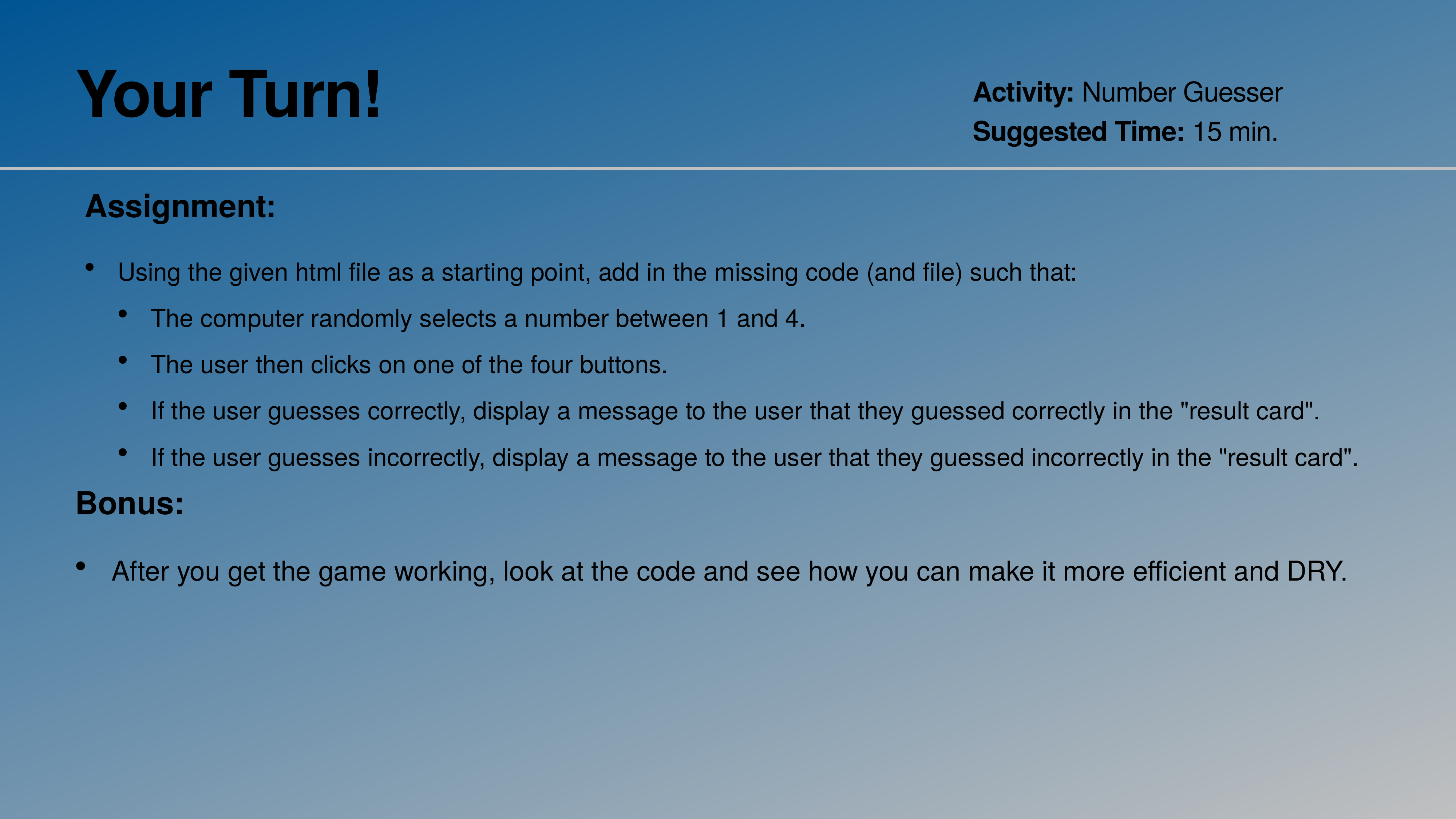

# Your Turn!
Activity: Number Guesser
Suggested Time: 15 min.
Assignment:
Using the given html file as a starting point, add in the missing code (and file) such that:
The computer randomly selects a number between 1 and 4.
The user then clicks on one of the four buttons.
If the user guesses correctly, display a message to the user that they guessed correctly in the "result card".
If the user guesses incorrectly, display a message to the user that they guessed incorrectly in the "result card".
Bonus:
After you get the game working, look at the code and see how you can make it more efficient and DRY.